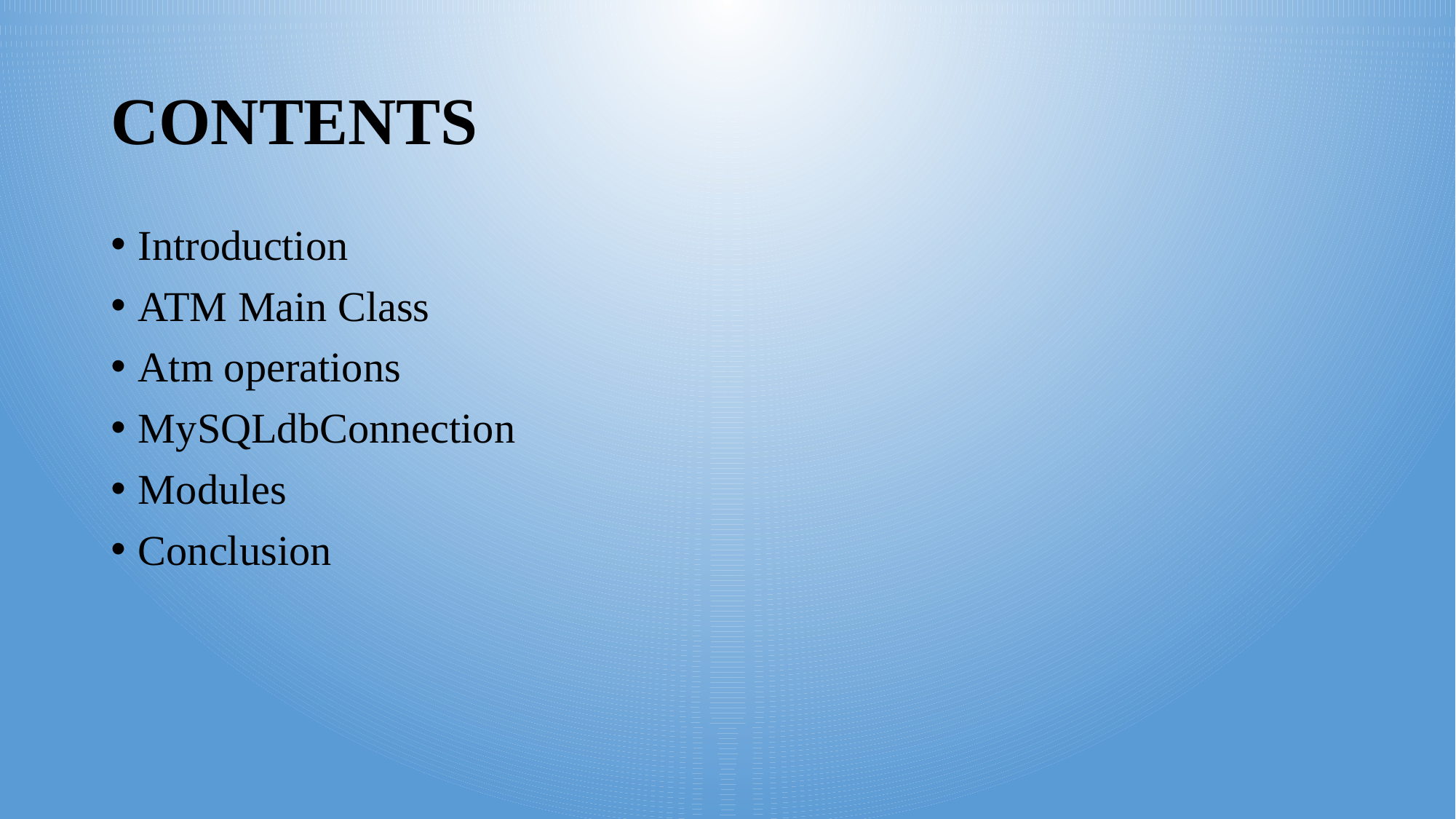

# CONTENTS
Introduction
ATM Main Class
Atm operations
MySQLdbConnection
Modules
Conclusion